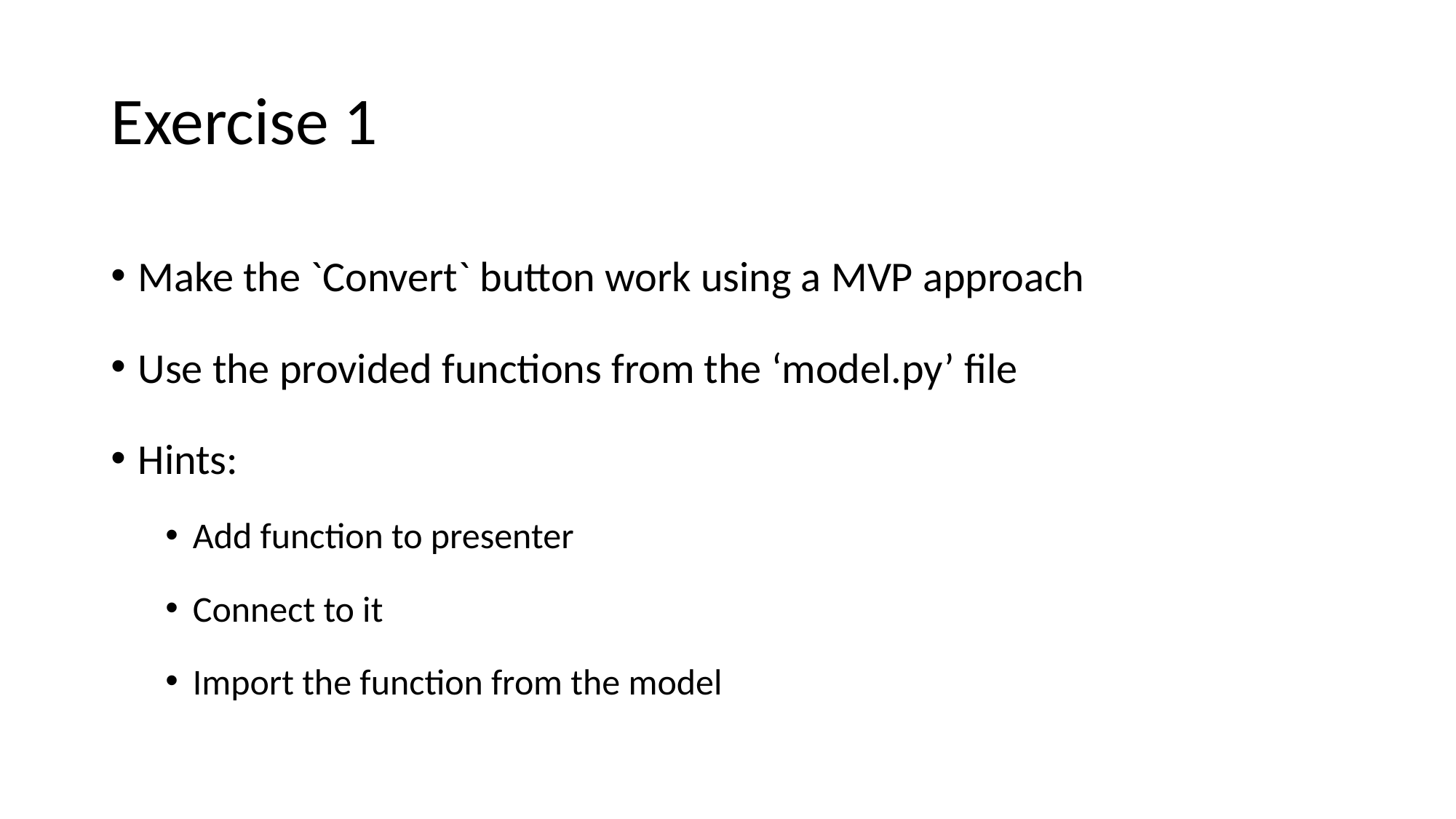

# Exercise 1
Make the `Convert` button work using a MVP approach
Use the provided functions from the ‘model.py’ file
Hints:
Add function to presenter
Connect to it
Import the function from the model